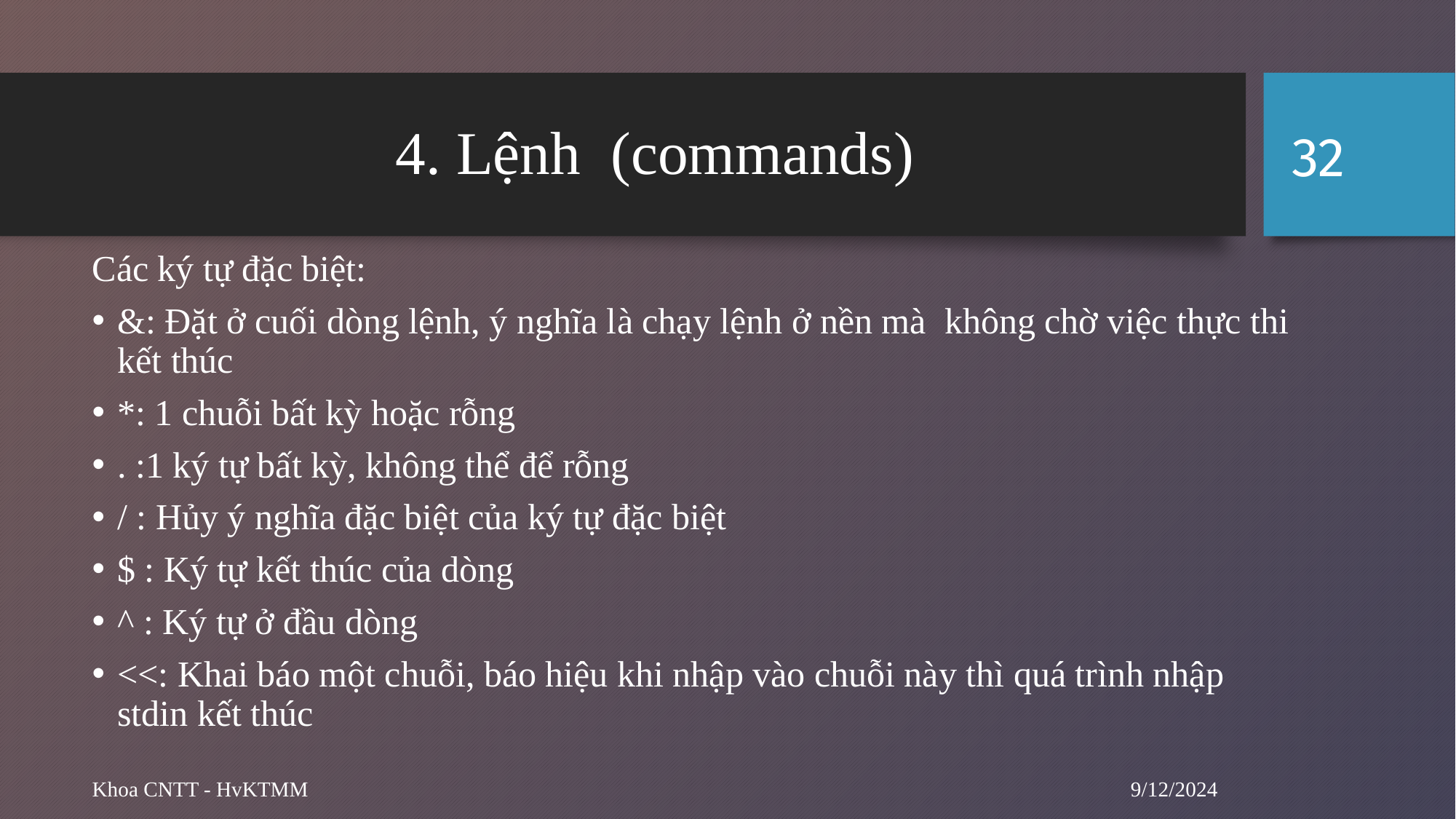

32
# 4. Lệnh  (commands)
Các ký tự đặc biệt:
&: Đặt ở cuối dòng lệnh, ý nghĩa là chạy lệnh ở nền mà  không chờ việc thực thi kết thúc
*: 1 chuỗi bất kỳ hoặc rỗng
. :1 ký tự bất kỳ, không thể để rỗng
/ : Hủy ý nghĩa đặc biệt của ký tự đặc biệt
$ : Ký tự kết thúc của dòng
^ : Ký tự ở đầu dòng
<<: Khai báo một chuỗi, báo hiệu khi nhập vào chuỗi này thì quá trình nhập stdin kết thúc

9/12/2024
Khoa CNTT - HvKTMM